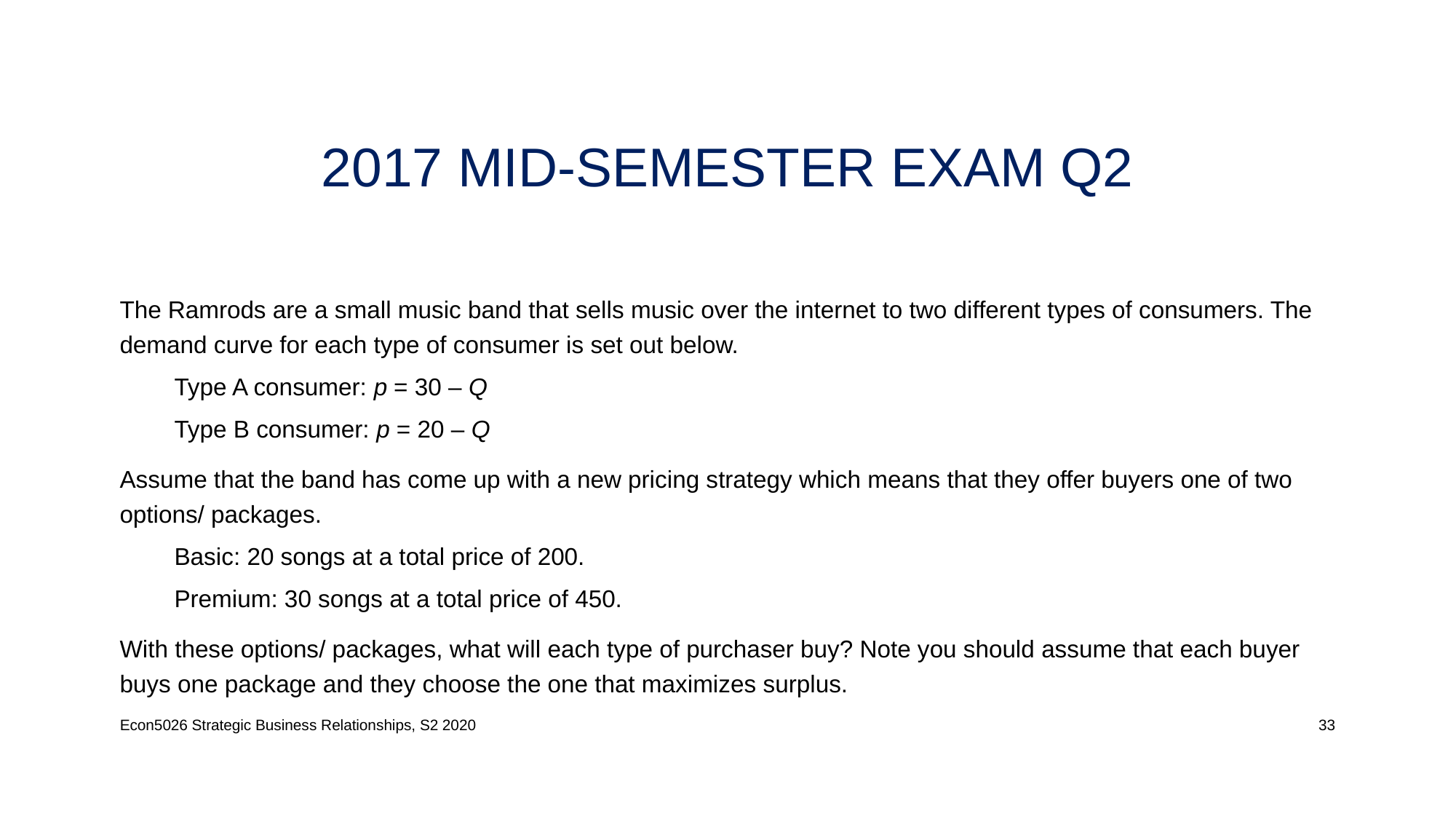

# 2017 Mid-semester Exam Q2
The Ramrods are a small music band that sells music over the internet to two different types of consumers. The demand curve for each type of consumer is set out below.
Type A consumer: p = 30 – Q
Type B consumer: p = 20 – Q
Assume that the band has come up with a new pricing strategy which means that they offer buyers one of two options/ packages.
Basic: 20 songs at a total price of 200.
Premium: 30 songs at a total price of 450.
With these options/ packages, what will each type of purchaser buy? Note you should assume that each buyer buys one package and they choose the one that maximizes surplus.

Econ5026 Strategic Business Relationships, S2 2020
33